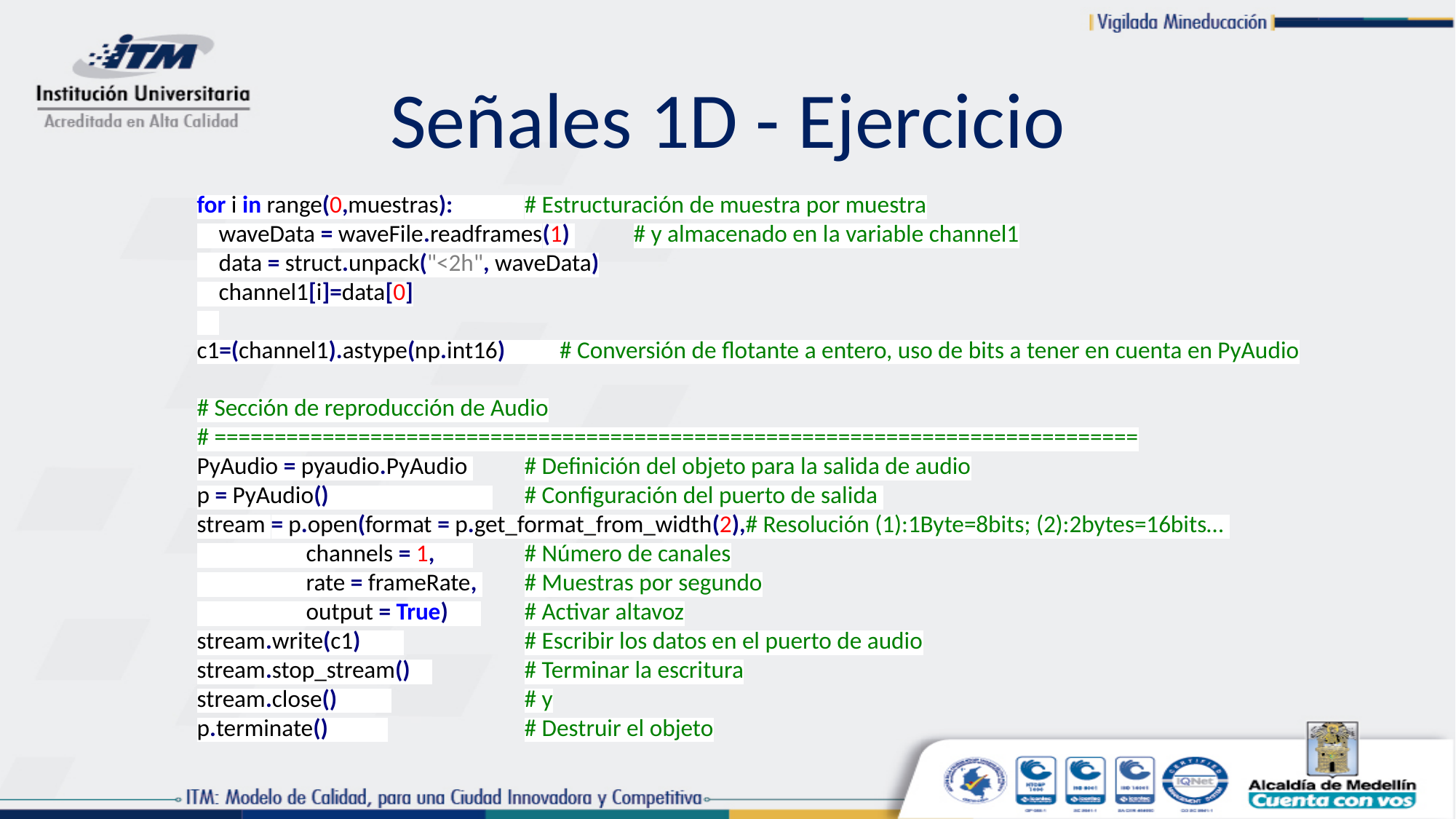

# Señales 1D - Ejercicio
for i in range(0,muestras):             	# Estructuración de muestra por muestra
    waveData = waveFile.readframes(1) 	# y almacenado en la variable channel1
    data = struct.unpack("<2h", waveData)
    channel1[i]=data[0]

c1=(channel1).astype(np.int16)          # Conversión de flotante a entero, uso de bits a tener en cuenta en PyAudio

# Sección de reproducción de Audio
# =============================================================================
PyAudio = pyaudio.PyAudio 	# Definición del objeto para la salida de audio
p = PyAudio()                              	# Configuración del puerto de salida
stream = p.open(format = p.get_format_from_width(2),# Resolución (1):1Byte=8bits; (2):2bytes=16bits…
                    channels = 1,       	# Número de canales
                    rate = frameRate, 	# Muestras por segundo
                    output = True)      	# Activar altavoz
stream.write(c1)        		# Escribir los datos en el puerto de audio
stream.stop_stream()    	# Terminar la escritura
stream.close()          		# y
p.terminate()           		# Destruir el objeto